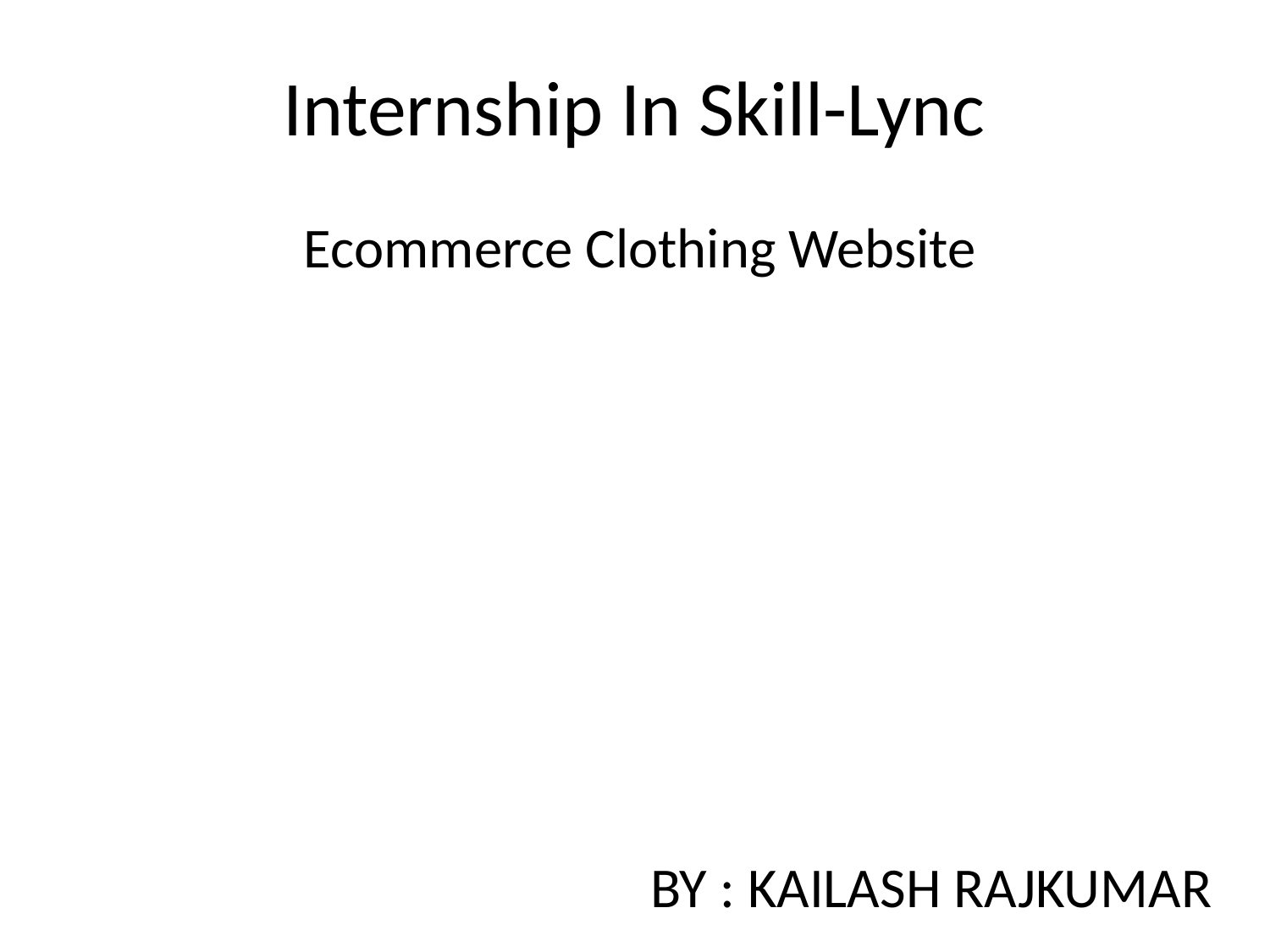

Internship In Skill-Lync
Ecommerce Clothing Website
BY : KAILASH RAJKUMAR